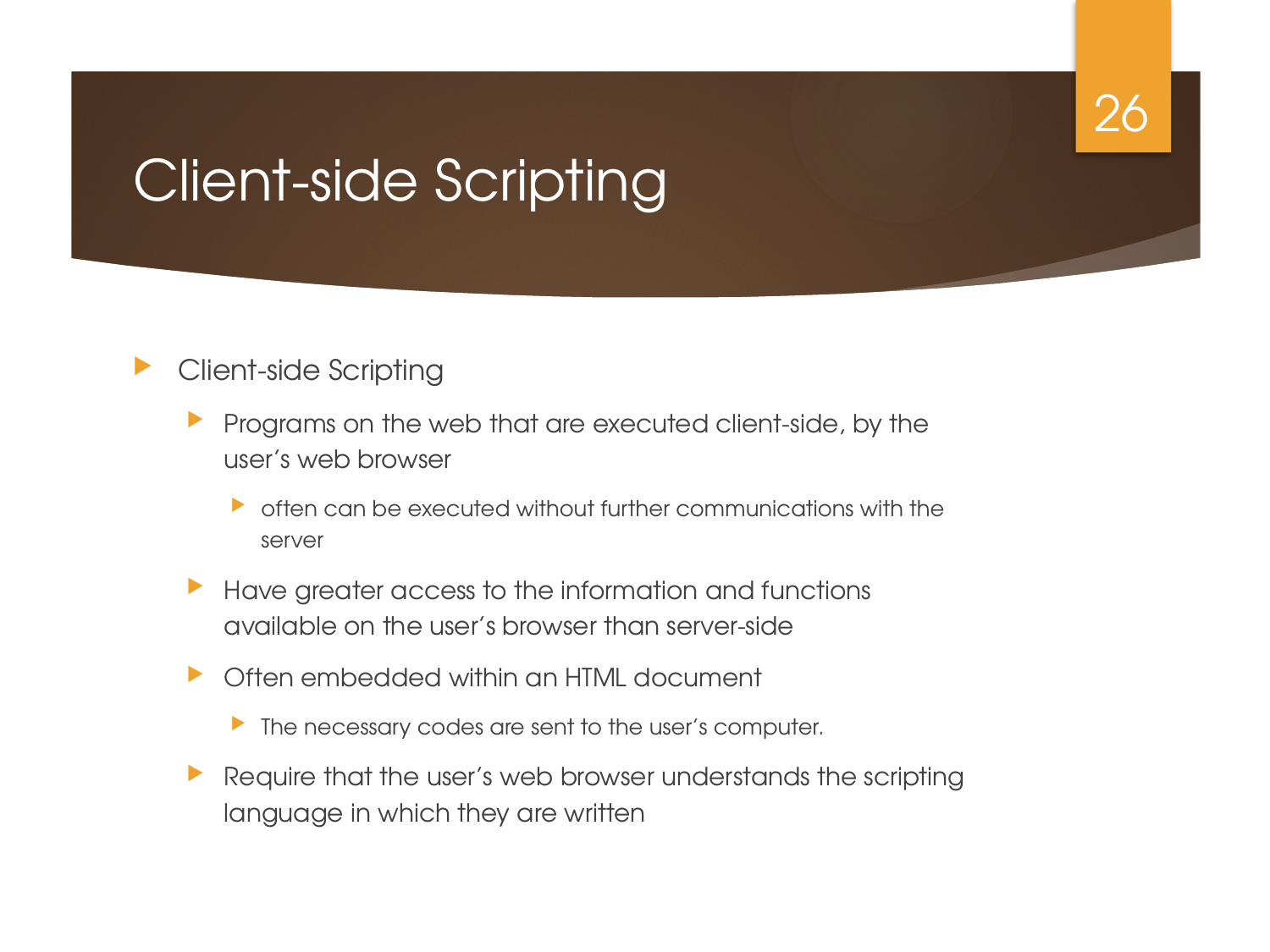

26
# Client-side Scripting
Client-side Scripting
Programs on the web that are executed client-side, by the user’s web browser
often can be executed without further communications with the server
Have greater access to the information and functions available on the user’s browser than server-side
Often embedded within an HTML document
The necessary codes are sent to the user’s computer.
Require that the user’s web browser understands the scripting language in which they are written